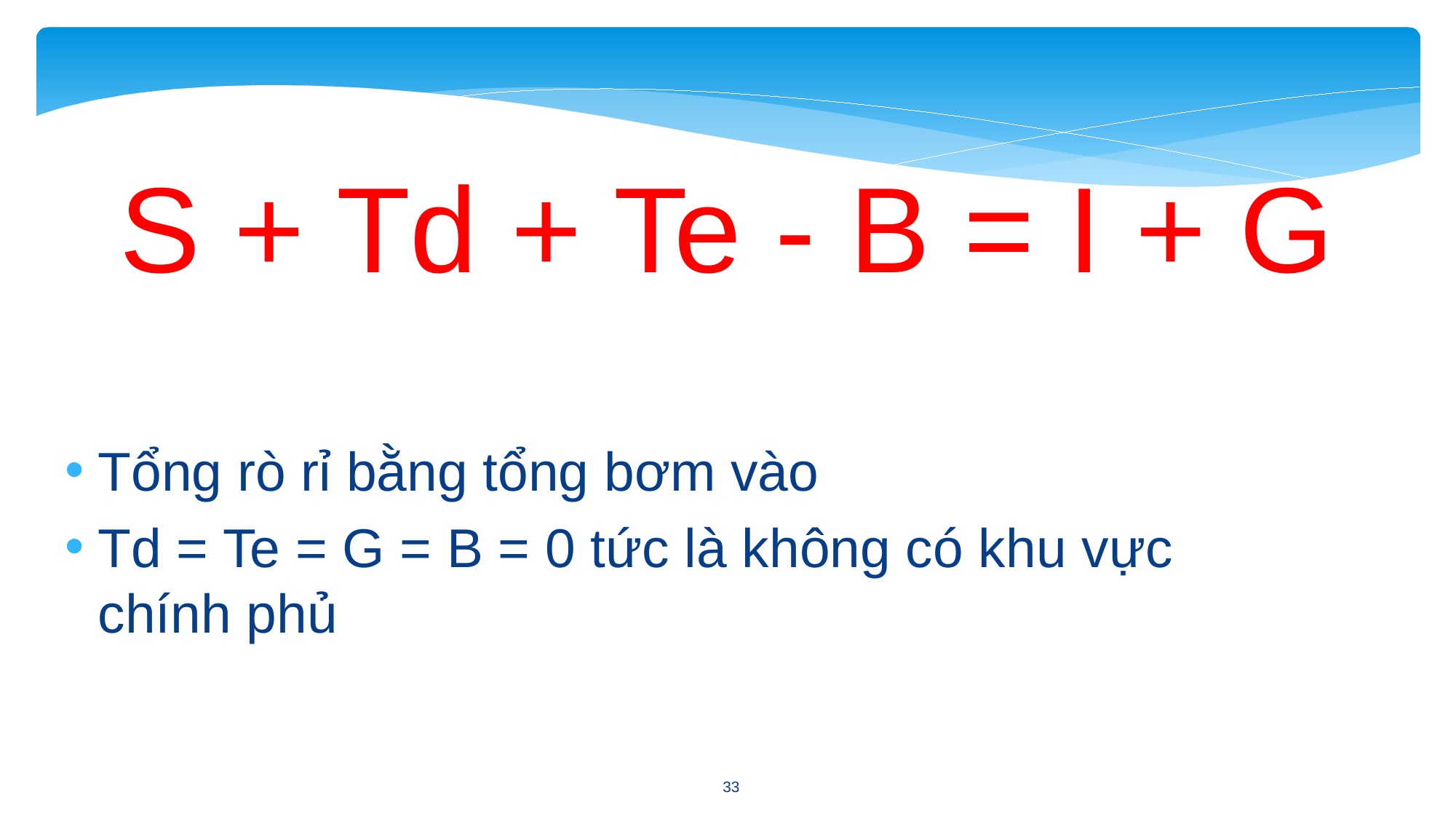

S + Td + Te - B = I + G
Tổng rò rỉ bằng tổng bơm vào
Td = Te = G = B = 0 tức là không có khu vực chính phủ
33